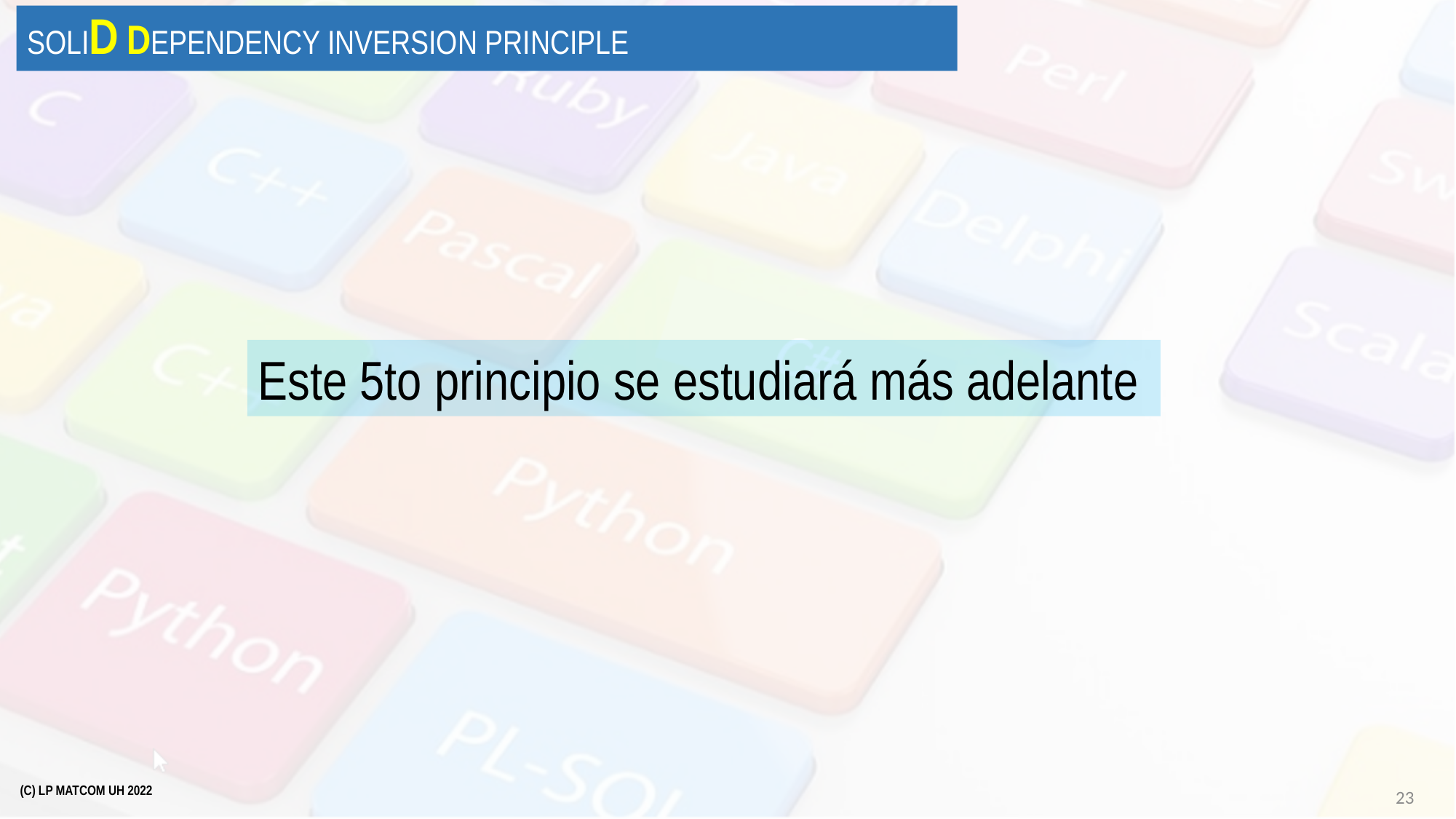

# solid Dependency inversion Principle
Este 5to principio se estudiará más adelante
23